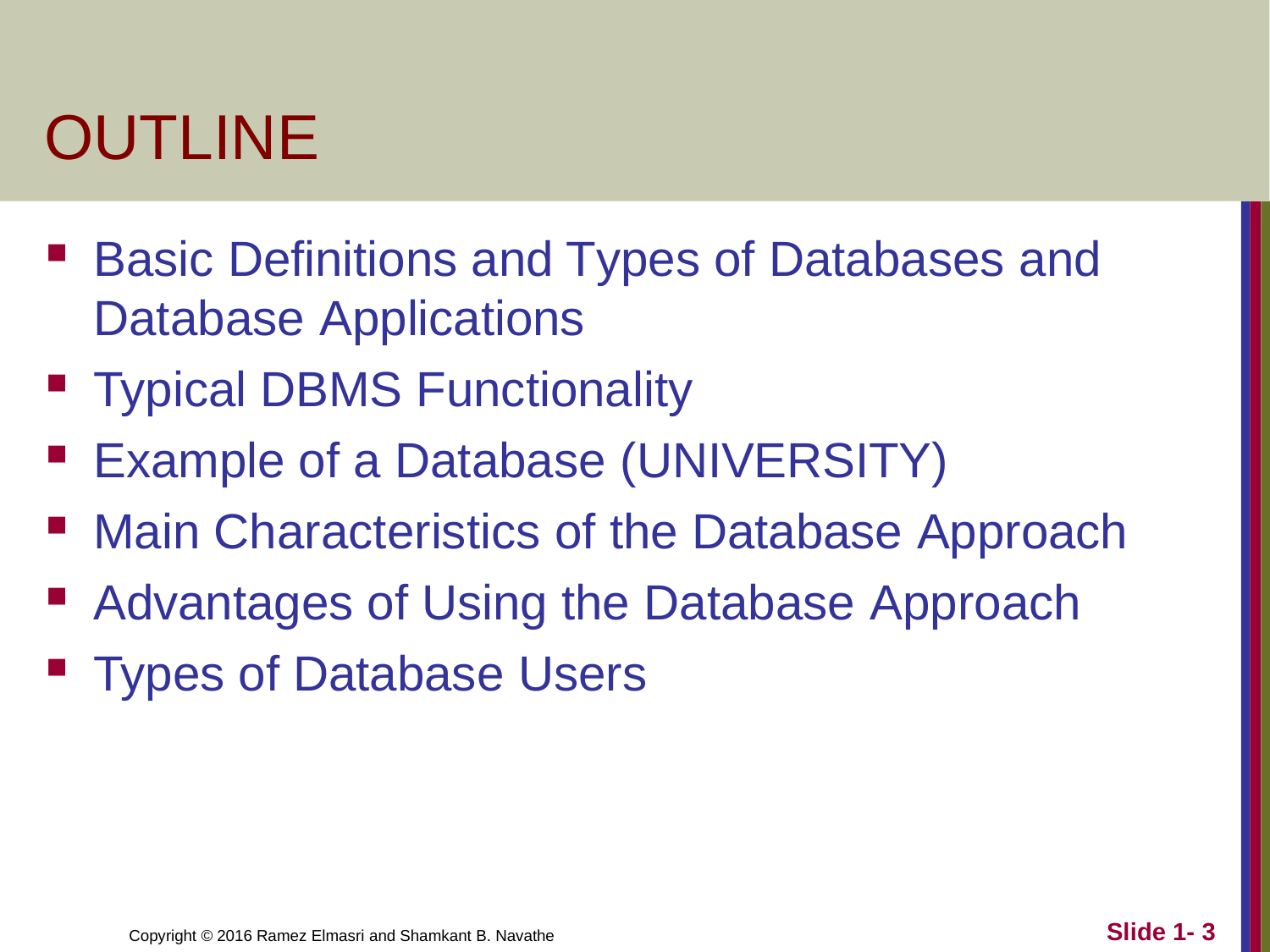

# OUTLINE
Basic Definitions and Types of Databases and Database Applications
Typical DBMS Functionality
Example of a Database (UNIVERSITY)
Main Characteristics of the Database Approach
Advantages of Using the Database Approach
Types of Database Users
Slide 1- 3
Copyright © 2016 Ramez Elmasri and Shamkant B. Navathe